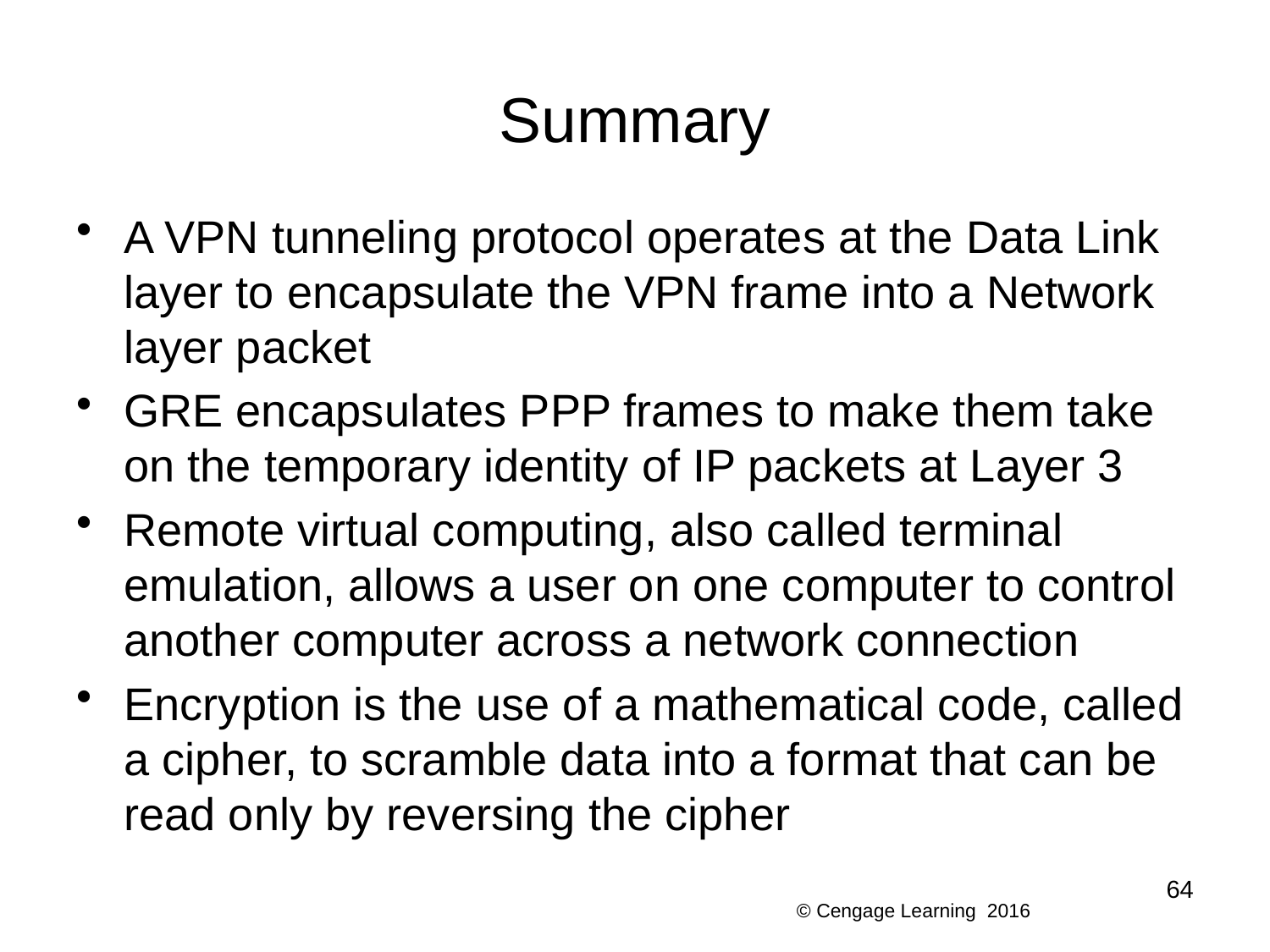

# Summary
A VPN tunneling protocol operates at the Data Link layer to encapsulate the VPN frame into a Network layer packet
GRE encapsulates PPP frames to make them take on the temporary identity of IP packets at Layer 3
Remote virtual computing, also called terminal emulation, allows a user on one computer to control another computer across a network connection
Encryption is the use of a mathematical code, called a cipher, to scramble data into a format that can be read only by reversing the cipher

64